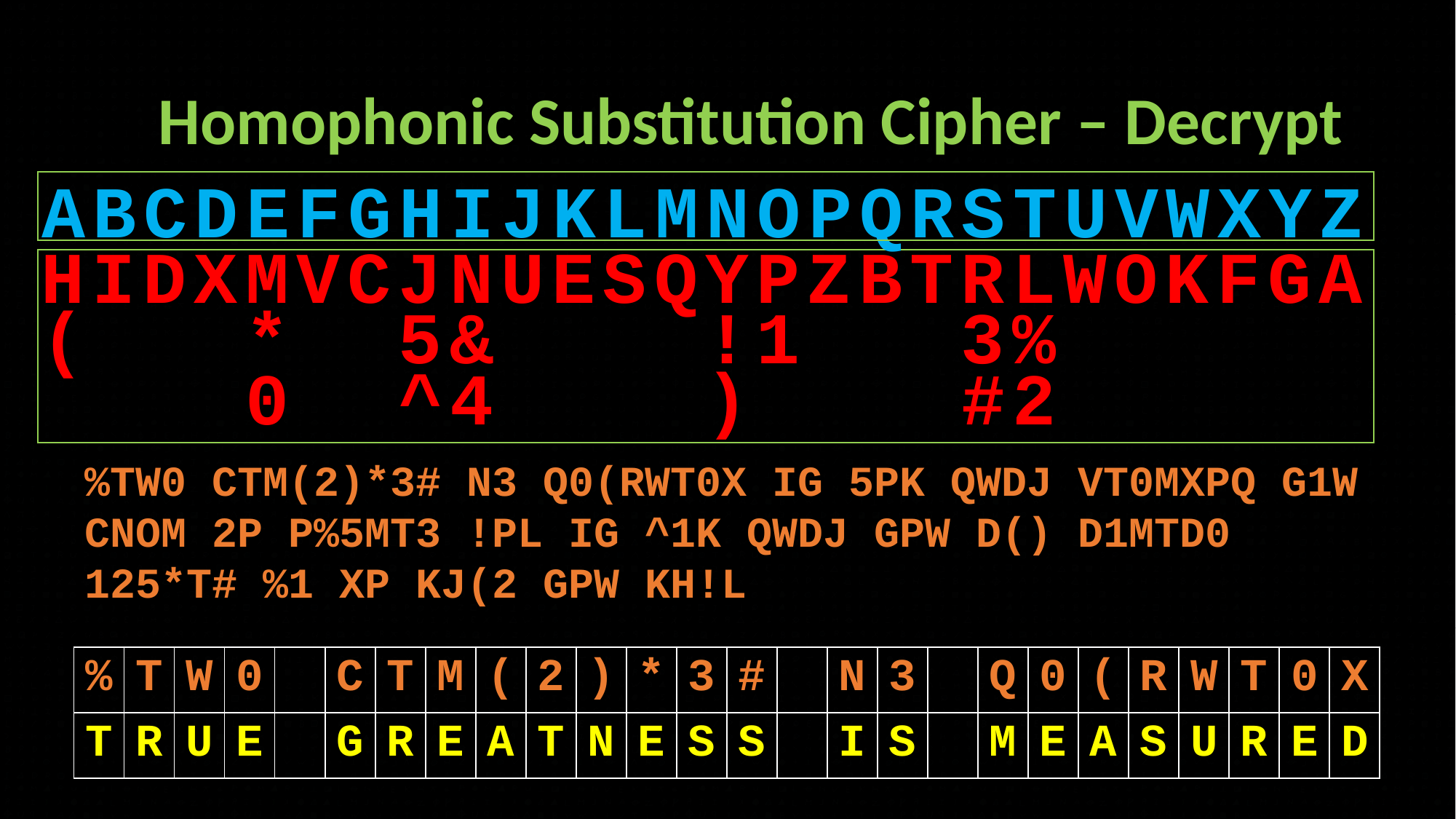

# Homophonic Substitution Cipher – Decrypt
ABCDEFGHIJKLMNOPQRSTUVWXYZ

HIDXMVCJNUESQYPZBTRLWOKFGA
(   *  5&    !1   3%
    0  ^4    )    #2
%TW0 CTM(2)*3# N3 Q0(RWT0X IG 5PK QWDJ VT0MXPQ G1W CNOM 2P P%5MT3 !PL IG ^1K QWDJ GPW D() D1MTD0 125*T# %1 XP KJ(2 GPW KH!L
| % | T | W | 0 |  | C | T | M | ( | 2 | ) | \* | 3 | # |  | N | 3 |  | Q | 0 | ( | R | W | T | 0 | X |
| --- | --- | --- | --- | --- | --- | --- | --- | --- | --- | --- | --- | --- | --- | --- | --- | --- | --- | --- | --- | --- | --- | --- | --- | --- | --- |
| T | R | U | E |  | G | R | E | A | T | N | E | S | S |  | I | S |  | M | E | A | S | U | R | E | D |